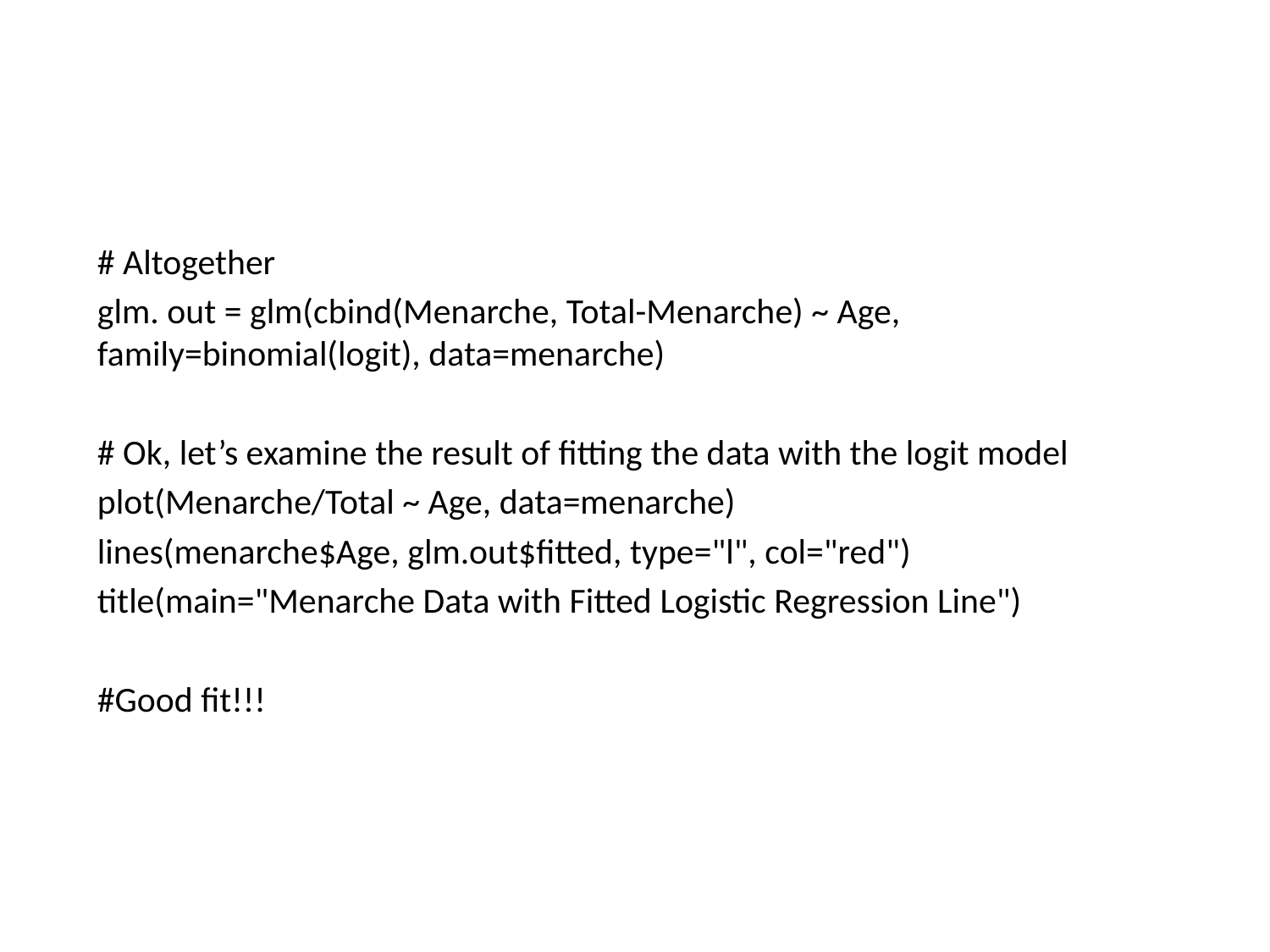

#
# Altogether
glm. out = glm(cbind(Menarche, Total-Menarche) ~ Age, 	family=binomial(logit), data=menarche)

# Ok, let’s examine the result of fitting the data with the logit model
plot(Menarche/Total ~ Age, data=menarche)
lines(menarche$Age, glm.out$fitted, type="l", col="red")
title(main="Menarche Data with Fitted Logistic Regression Line")

#Good fit!!!